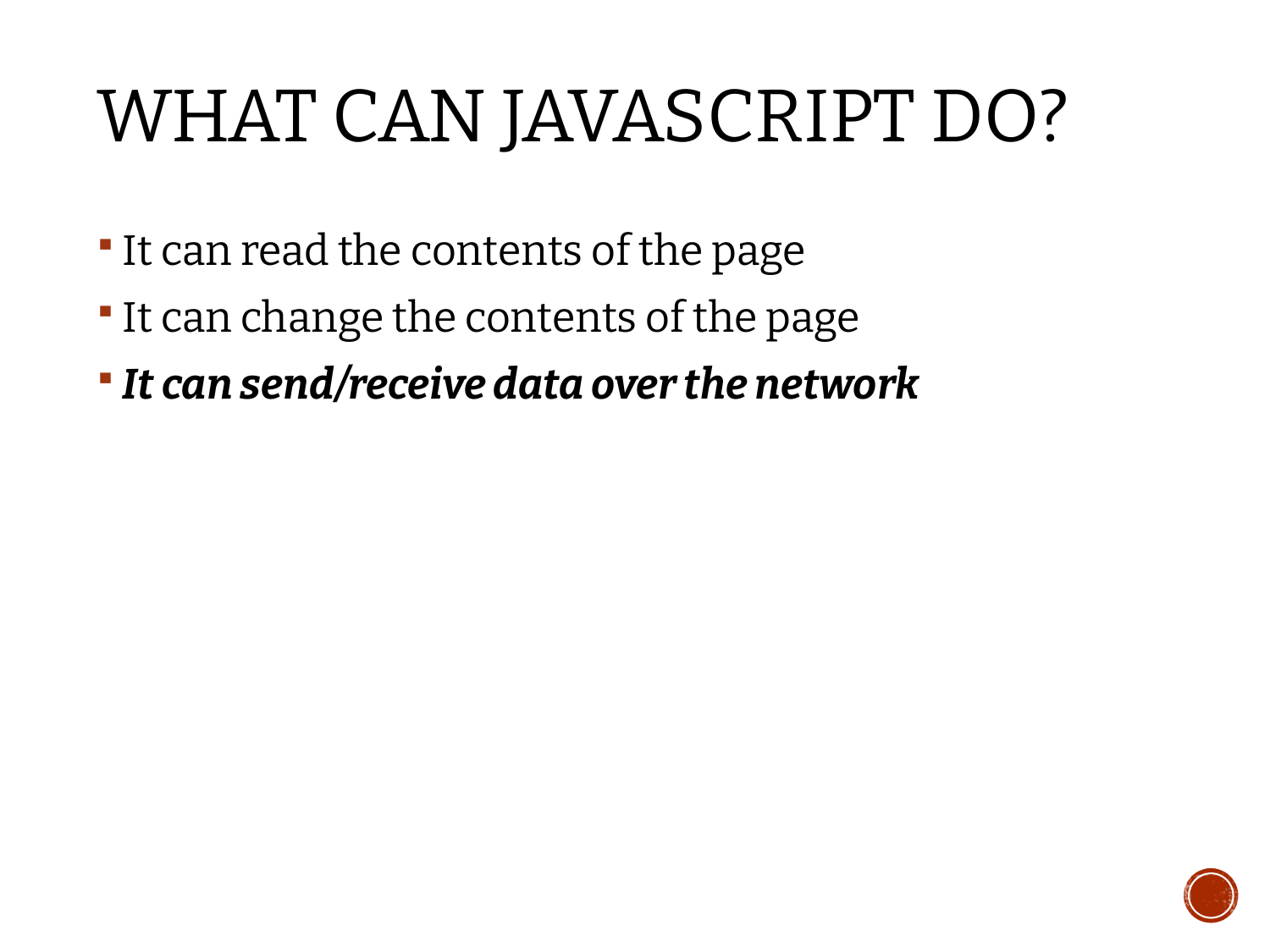

# What can JavaScript Do?
It can read the contents of the page
It can change the contents of the page
It can send/receive data over the network